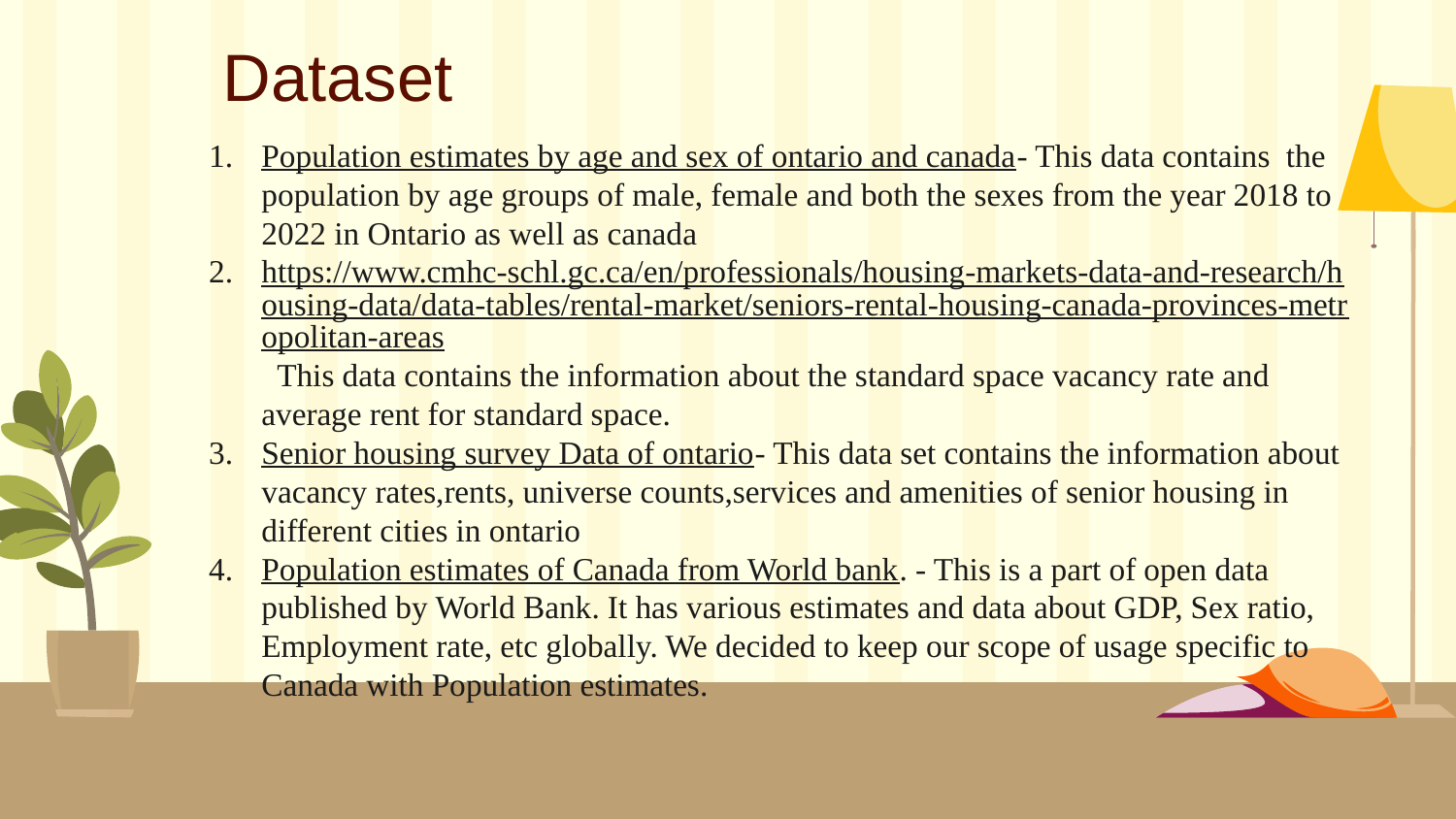

Dataset
Population estimates by age and sex of ontario and canada- This data contains  the population by age groups of male, female and both the sexes from the year 2018 to 2022 in Ontario as well as canada
https://www.cmhc-schl.gc.ca/en/professionals/housing-markets-data-and-research/housing-data/data-tables/rental-market/seniors-rental-housing-canada-provinces-metropolitan-areas  This data contains the information about the standard space vacancy rate and average rent for standard space.
Senior housing survey Data of ontario- This data set contains the information about vacancy rates,rents, universe counts,services and amenities of senior housing in different cities in ontario
Population estimates of Canada from World bank. - This is a part of open data published by World Bank. It has various estimates and data about GDP, Sex ratio, Employment rate, etc globally. We decided to keep our scope of usage specific to Canada with Population estimates.